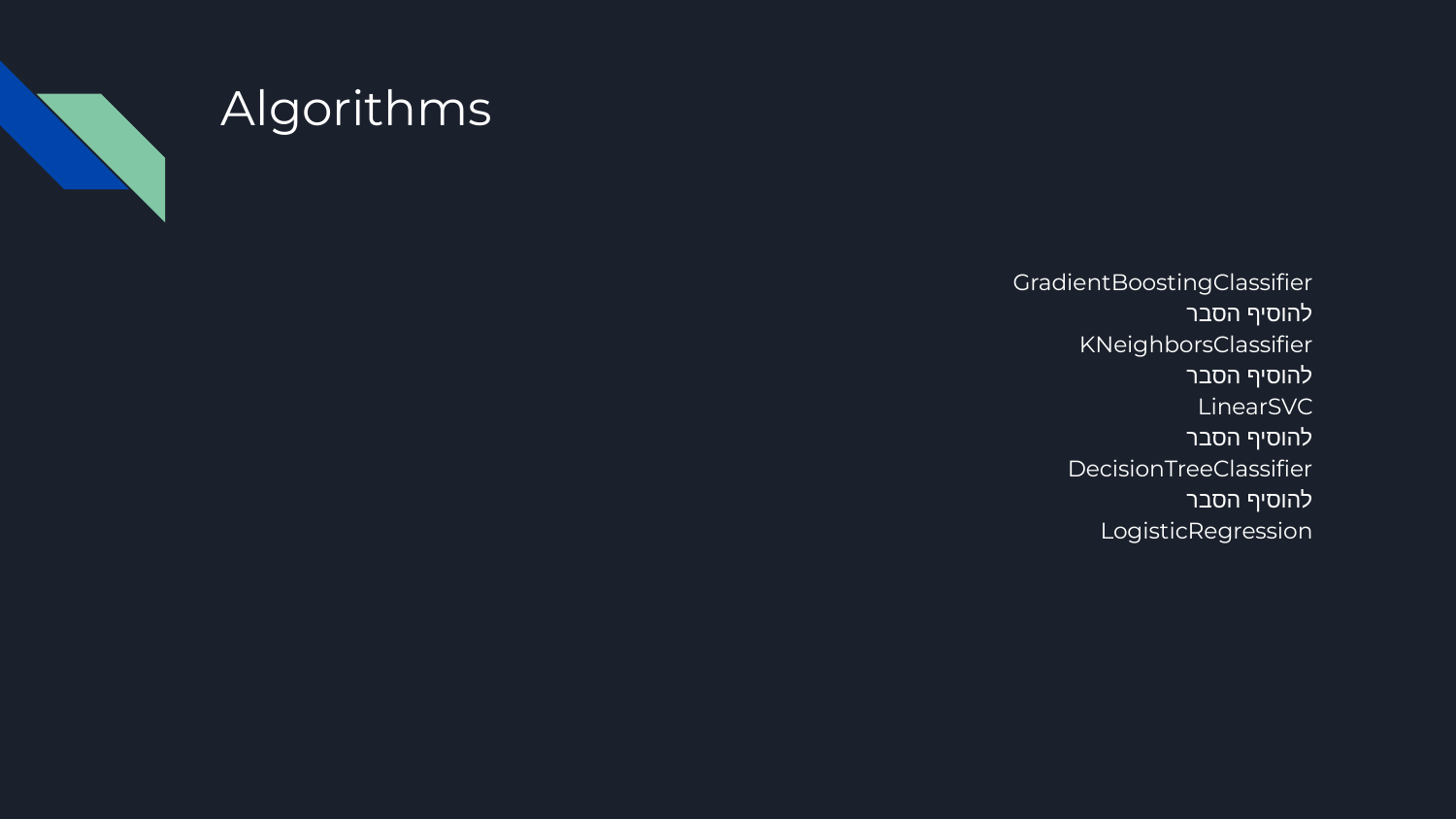

# Algorithms

GradientBoostingClassifier
להוסיף הסבר
KNeighborsClassifier
להוסיף הסבר
LinearSVC
להוסיף הסבר
DecisionTreeClassifier
להוסיף הסבר
LogisticRegression